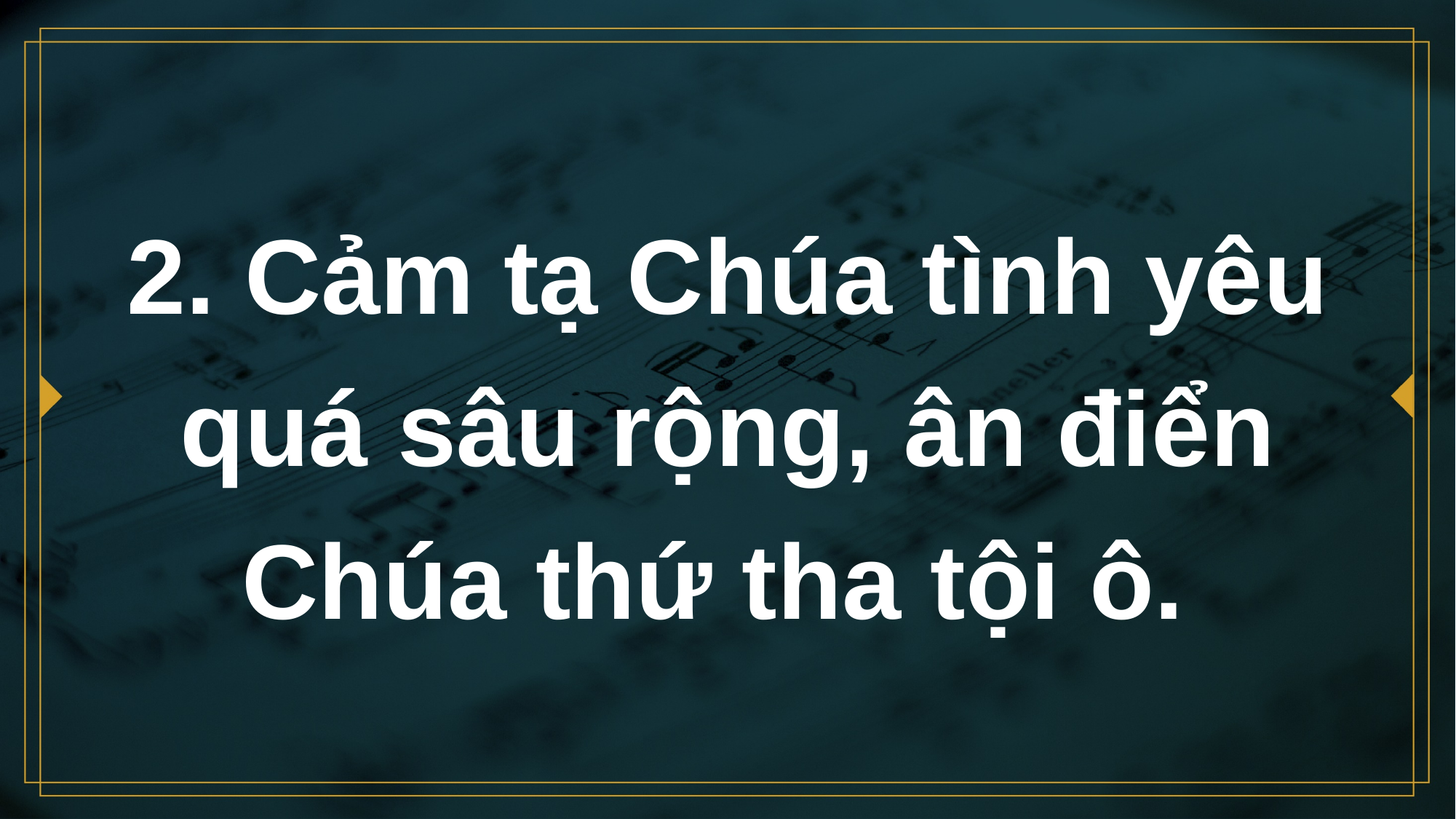

# 2. Cảm tạ Chúa tình yêu quá sâu rộng, ân điển Chúa thứ tha tội ô.